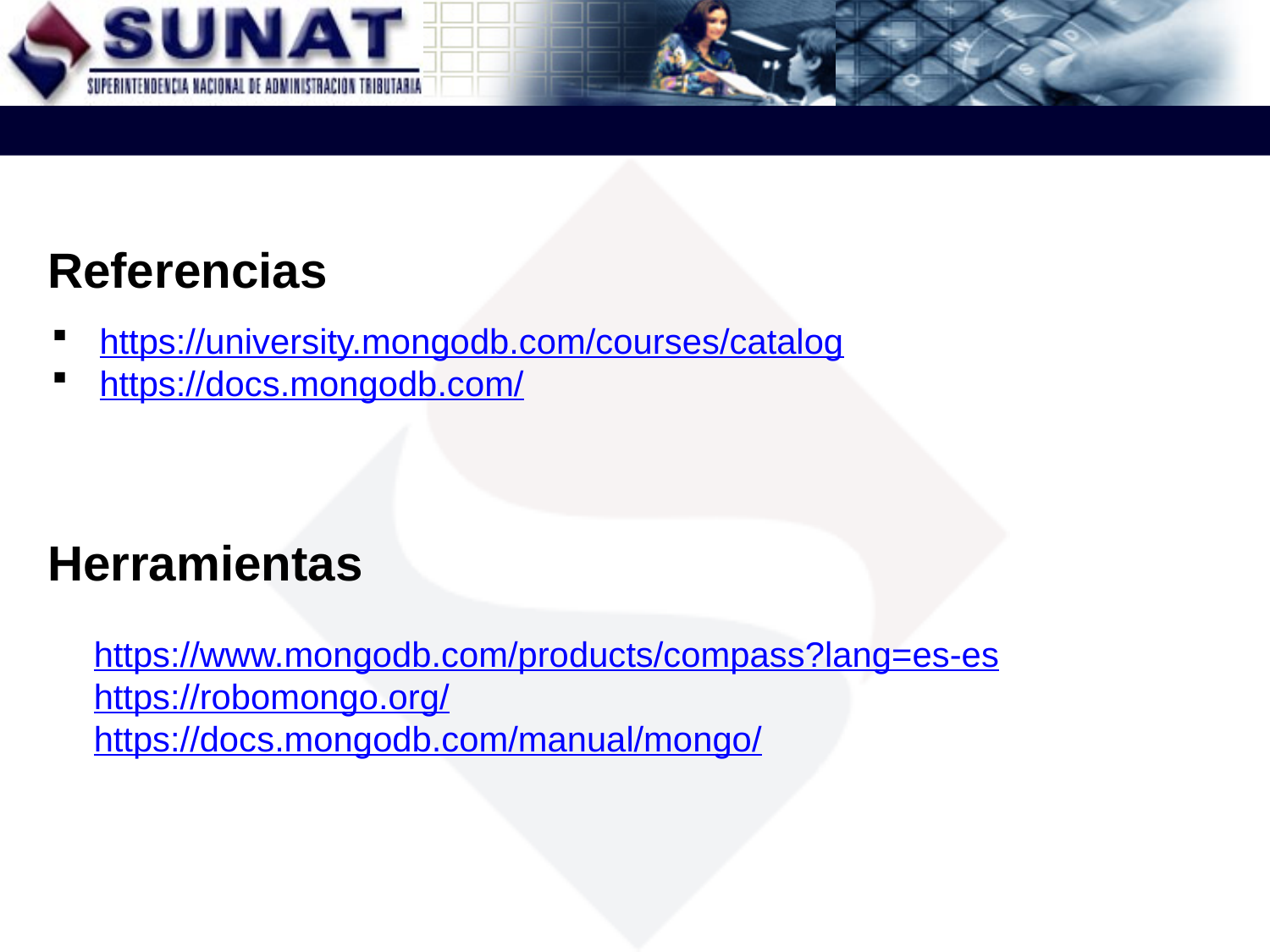

Referencias
https://university.mongodb.com/courses/catalog
https://docs.mongodb.com/
Herramientas
https://www.mongodb.com/products/compass?lang=es-es
https://robomongo.org/
https://docs.mongodb.com/manual/mongo/